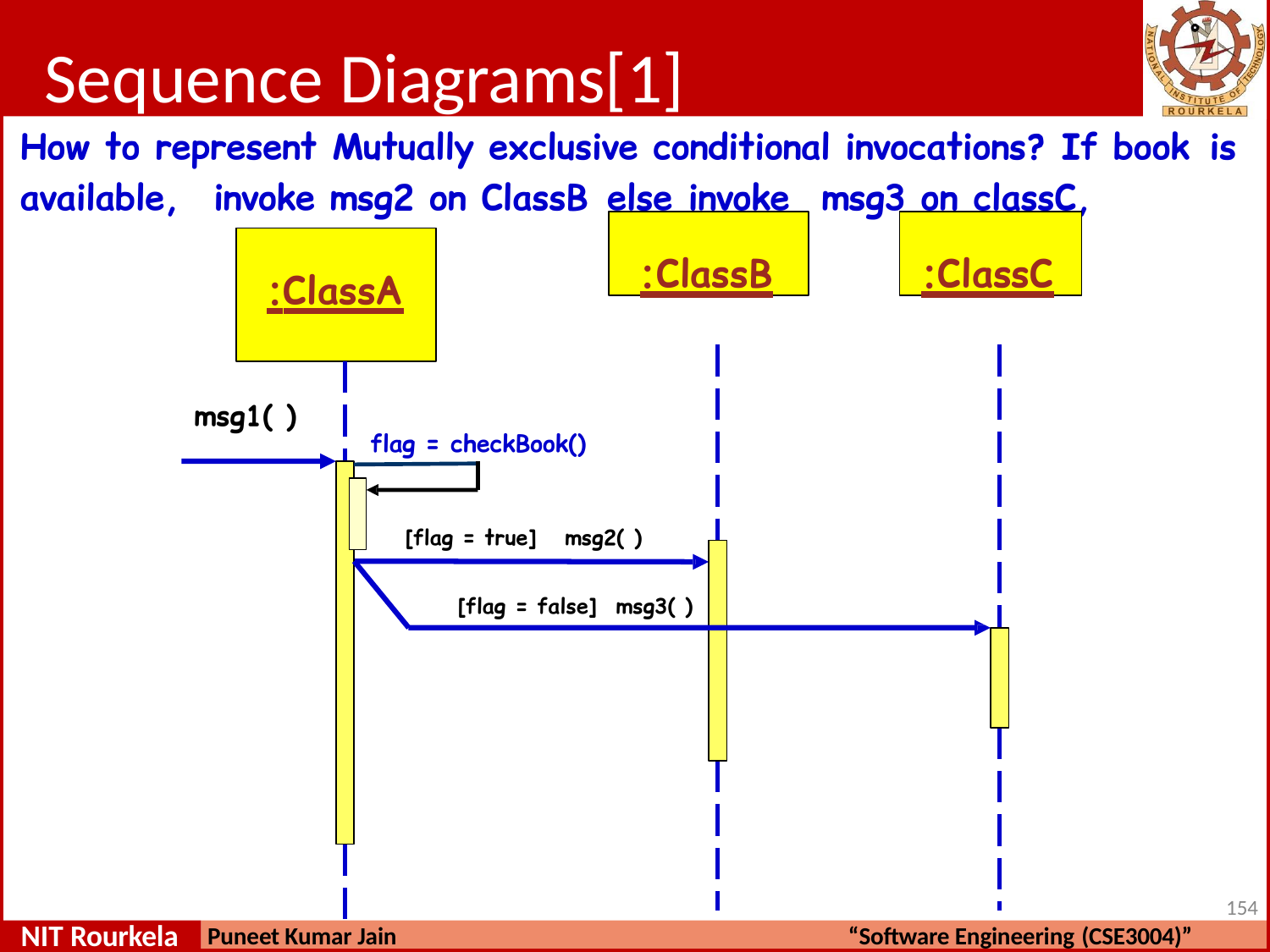

# Sequence Diagrams[1]
How to represent Mutually exclusive conditional invocations? If book is
available,	invoke msg2 on ClassB else invoke	msg3 on classC,
:ClassB
:ClassC

:ClassA

msg1( )
flag = checkBook()

[flag = true]
msg2( )

[flag = false]
msg3( )
154
NIT Rourkela
Puneet Kumar Jain
“Software Engineering (CSE3004)”